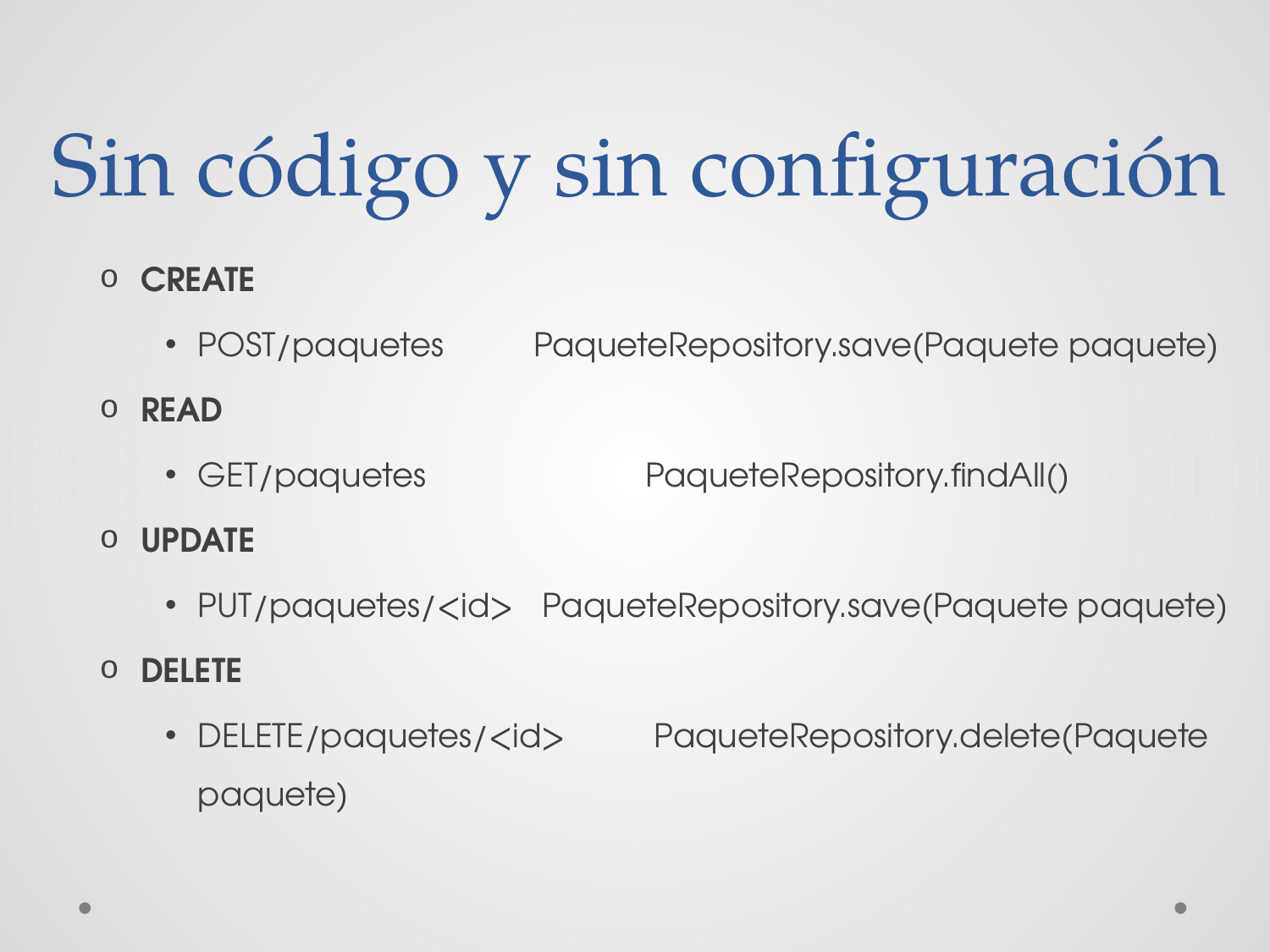

# Sin código y sin configuración
CREATE
POST/paquetes 	PaqueteRepository.save(Paquete paquete)
READ
GET/paquetes	 	PaqueteRepository.findAll()
UPDATE
PUT/paquetes/<id> 	 PaqueteRepository.save(Paquete paquete)
DELETE
DELETE/paquetes/<id> 	 PaqueteRepository.delete(Paquete paquete)